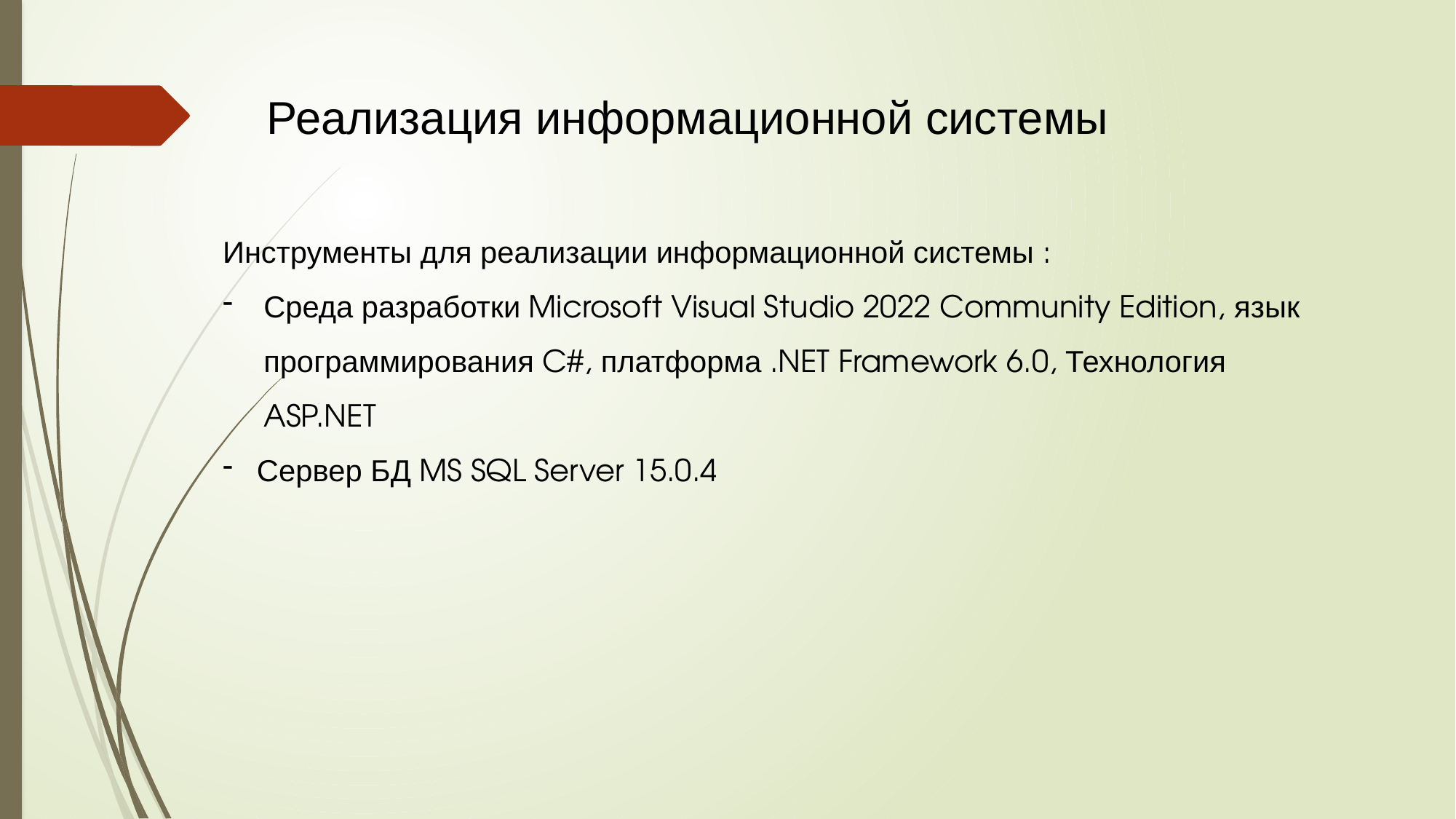

Реализация информационной системы
8
Инструменты для реализации информационной системы :
Среда разработки Microsoft Visual Studio 2022 Community Edition, язык программирования C#, платформа .NET Framework 6.0, Технология ASP.NET
Сервер БД MS SQL Server 15.0.4